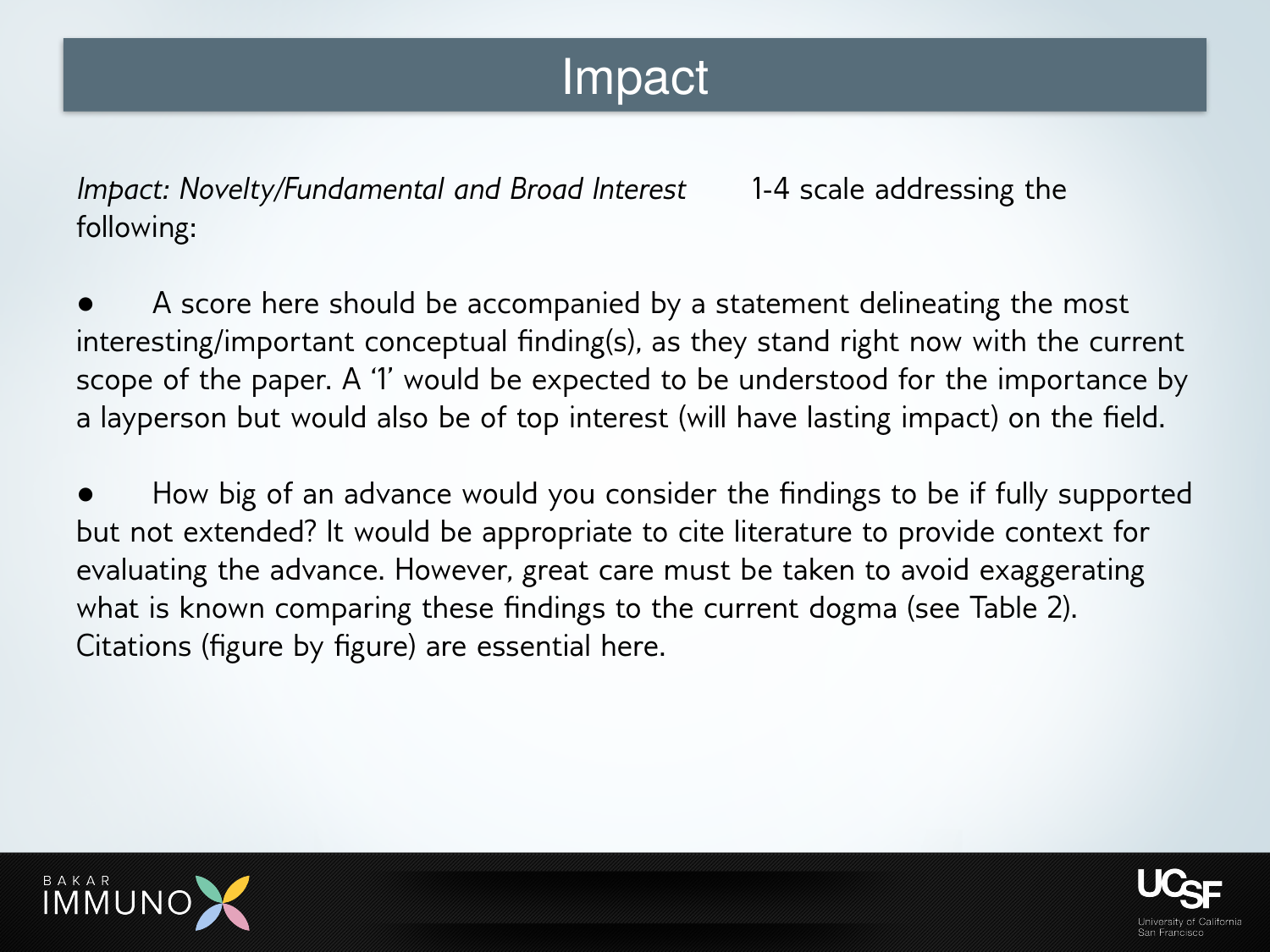

# Impact
Impact: Novelty/Fundamental and Broad Interest       1-4 scale addressing the following:

●      A score here should be accompanied by a statement delineating the most interesting/important conceptual finding(s), as they stand right now with the current scope of the paper. A ‘1’ would be expected to be understood for the importance by a layperson but would also be of top interest (will have lasting impact) on the field.

●      How big of an advance would you consider the findings to be if fully supported but not extended? It would be appropriate to cite literature to provide context for evaluating the advance. However, great care must be taken to avoid exaggerating what is known comparing these findings to the current dogma (see Table 2). Citations (figure by figure) are essential here.